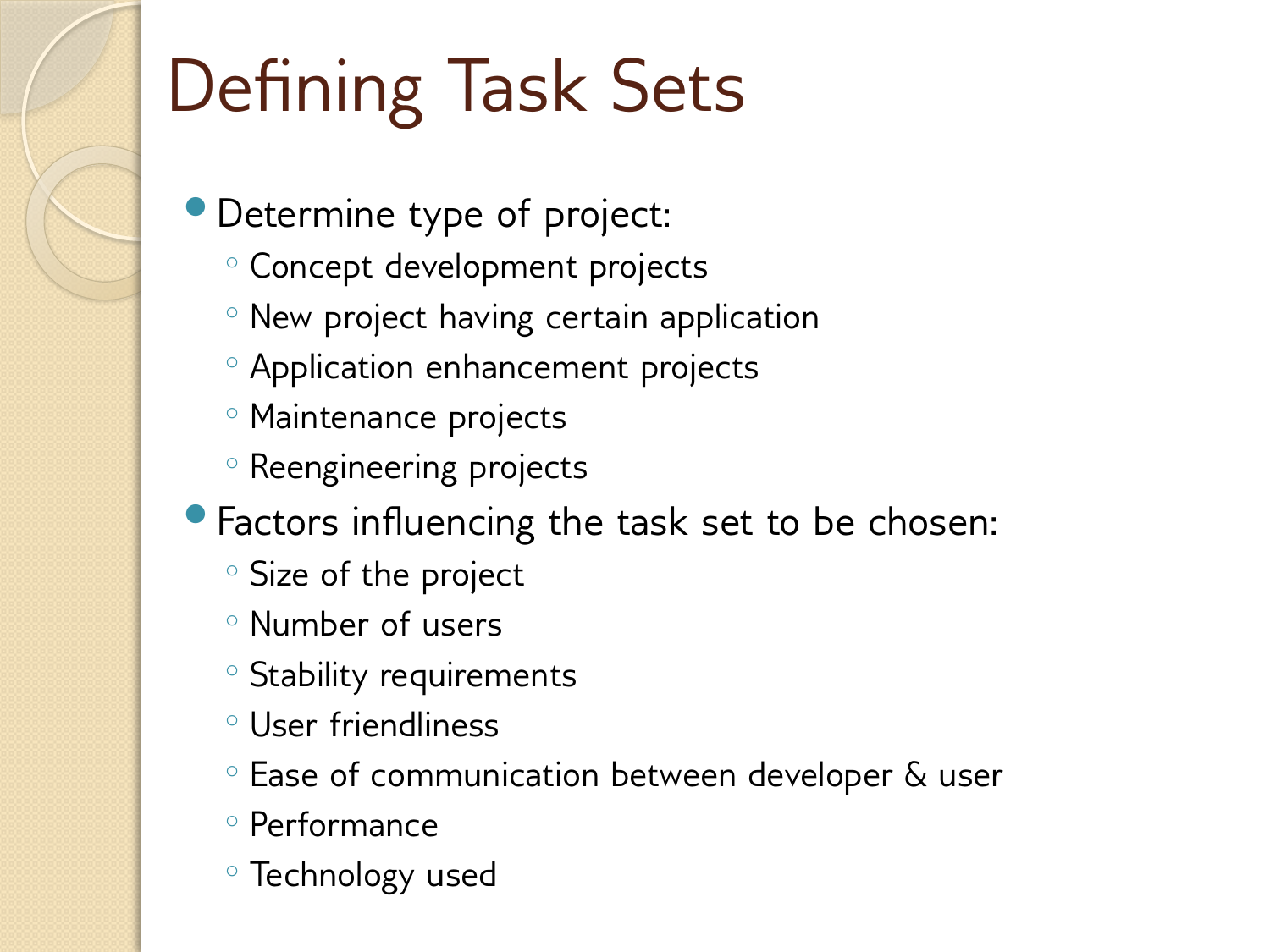

# Defining Task Sets
Determine type of project:
Concept development projects
New project having certain application
Application enhancement projects
Maintenance projects
Reengineering projects
Factors influencing the task set to be chosen:
Size of the project
Number of users
Stability requirements
User friendliness
Ease of communication between developer & user
Performance
Technology used